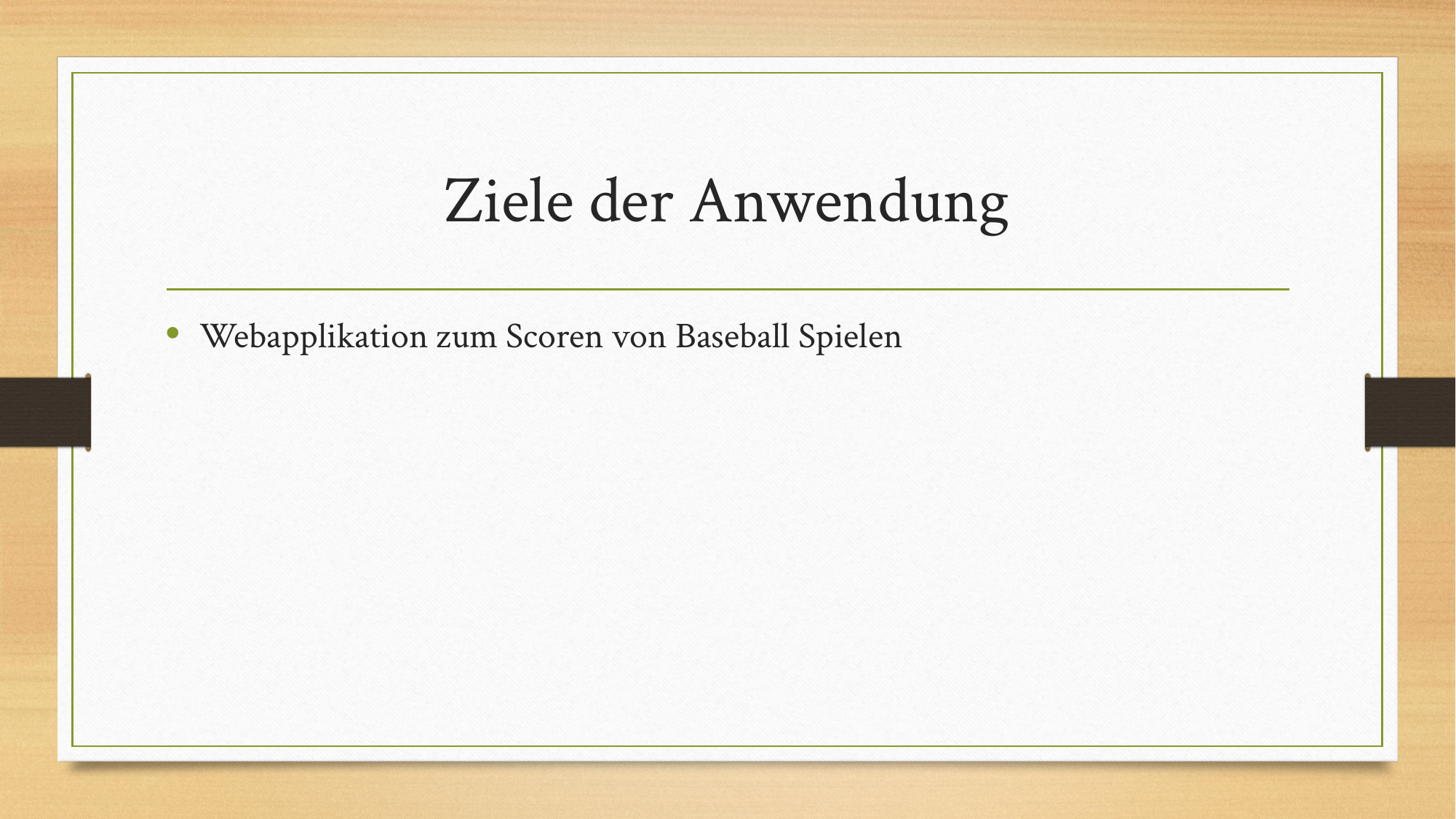

# Ziele der Anwendung
Webapplikation zum Scoren von Baseball Spielen